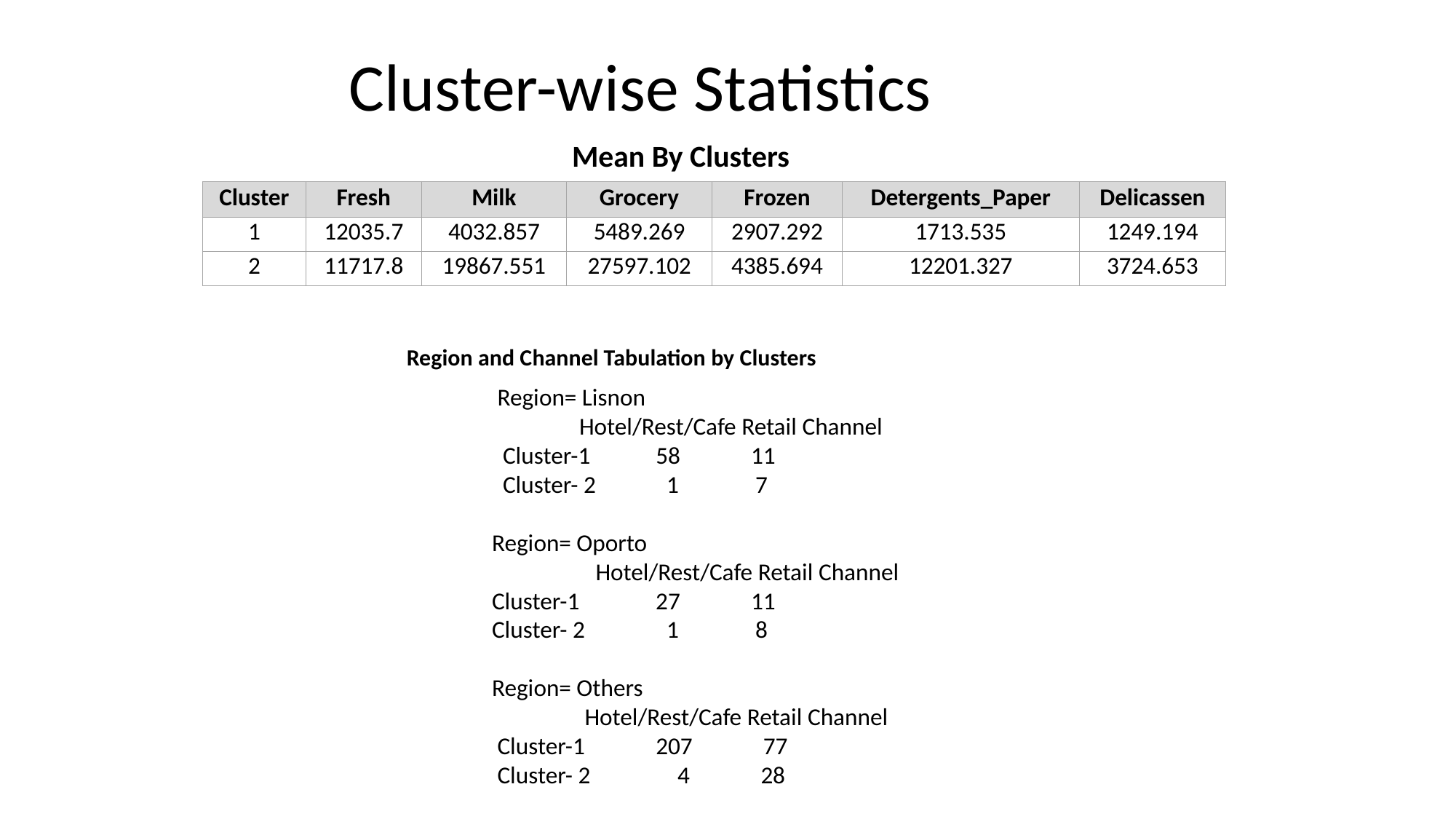

Cluster-wise Statistics
Mean By Clusters
| Cluster | Fresh | Milk | Grocery | Frozen | Detergents\_Paper | Delicassen |
| --- | --- | --- | --- | --- | --- | --- |
| 1 | 12035.7 | 4032.857 | 5489.269 | 2907.292 | 1713.535 | 1249.194 |
| 2 | 11717.8 | 19867.551 | 27597.102 | 4385.694 | 12201.327 | 3724.653 |
Region and Channel Tabulation by Clusters

 Region= Lisnon
                Hotel/Rest/Cafe Retail Channel
  Cluster-1            58             11
  Cluster- 2             1              7

Region= Oporto
                   Hotel/Rest/Cafe Retail Channel
Cluster-1              27             11
Cluster- 2               1              8

Region= Others
                 Hotel/Rest/Cafe Retail Channel
 Cluster-1             207             77
 Cluster- 2                4             28